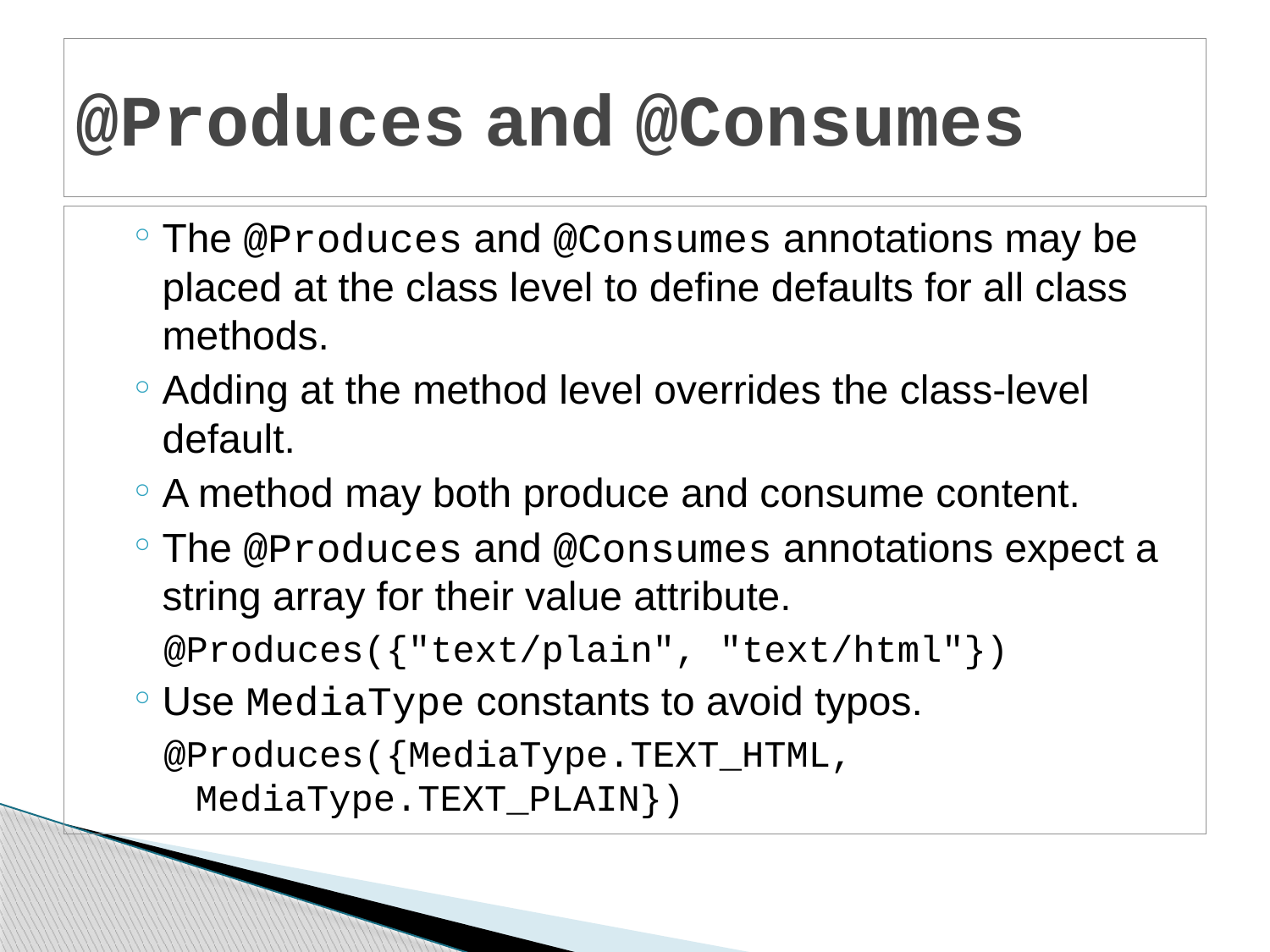

# @Produces and @Consumes
The @Produces and @Consumes annotations may be placed at the class level to define defaults for all class methods.
Adding at the method level overrides the class-level default.
A method may both produce and consume content.
The @Produces and @Consumes annotations expect a string array for their value attribute.
@Produces({"text/plain", "text/html"})
Use MediaType constants to avoid typos.
@Produces({MediaType.TEXT_HTML, MediaType.TEXT_PLAIN})